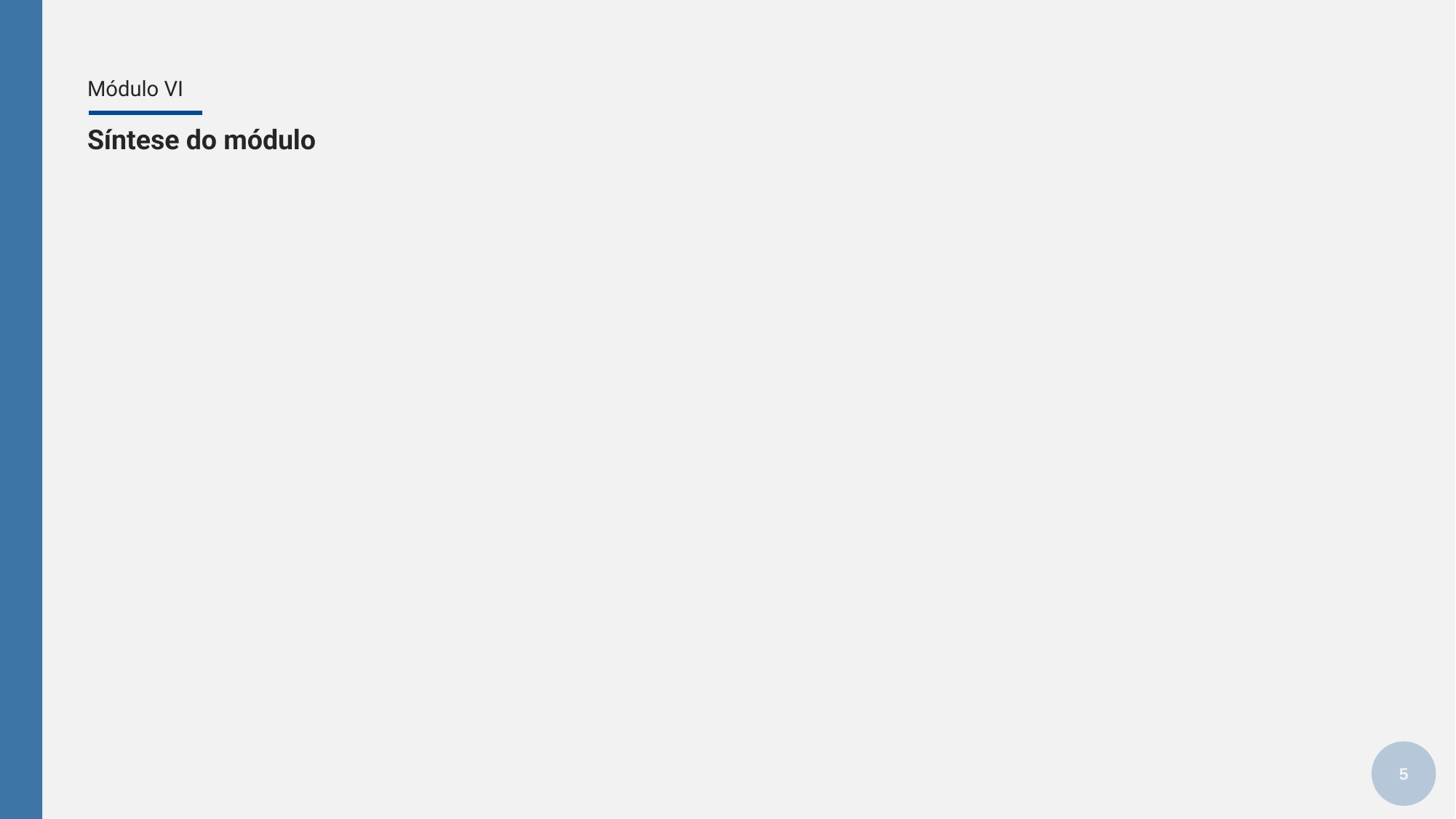

# Módulo VI
Síntese do módulo

5